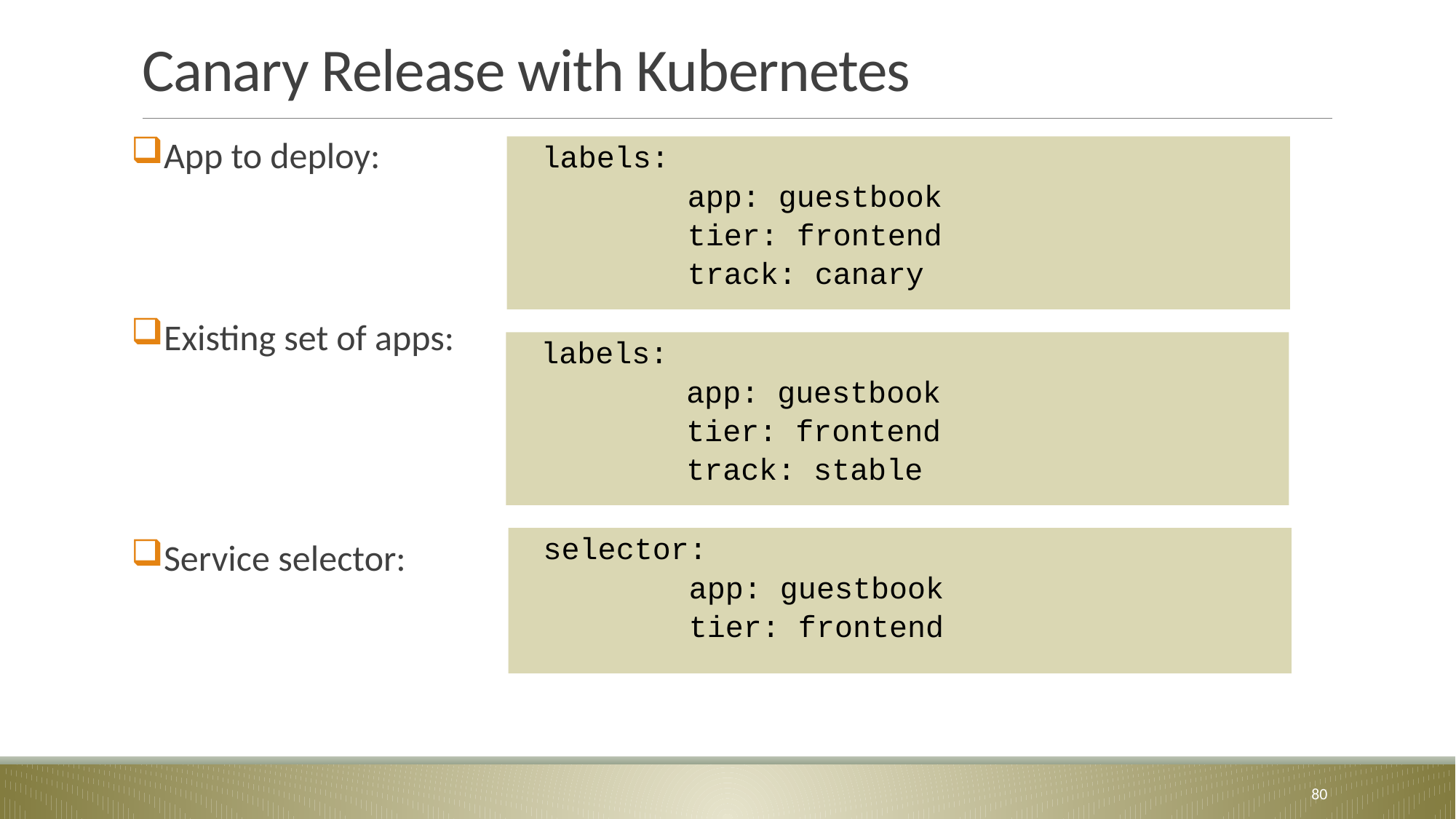

# Canary Release with Kubernetes
App to deploy:

Existing set of apps:

Service selector:

labels:
        app: guestbook
        tier: frontend
        track: canary
labels:
        app: guestbook
        tier: frontend
        track: stable
selector:
        app: guestbook
        tier: frontend

80